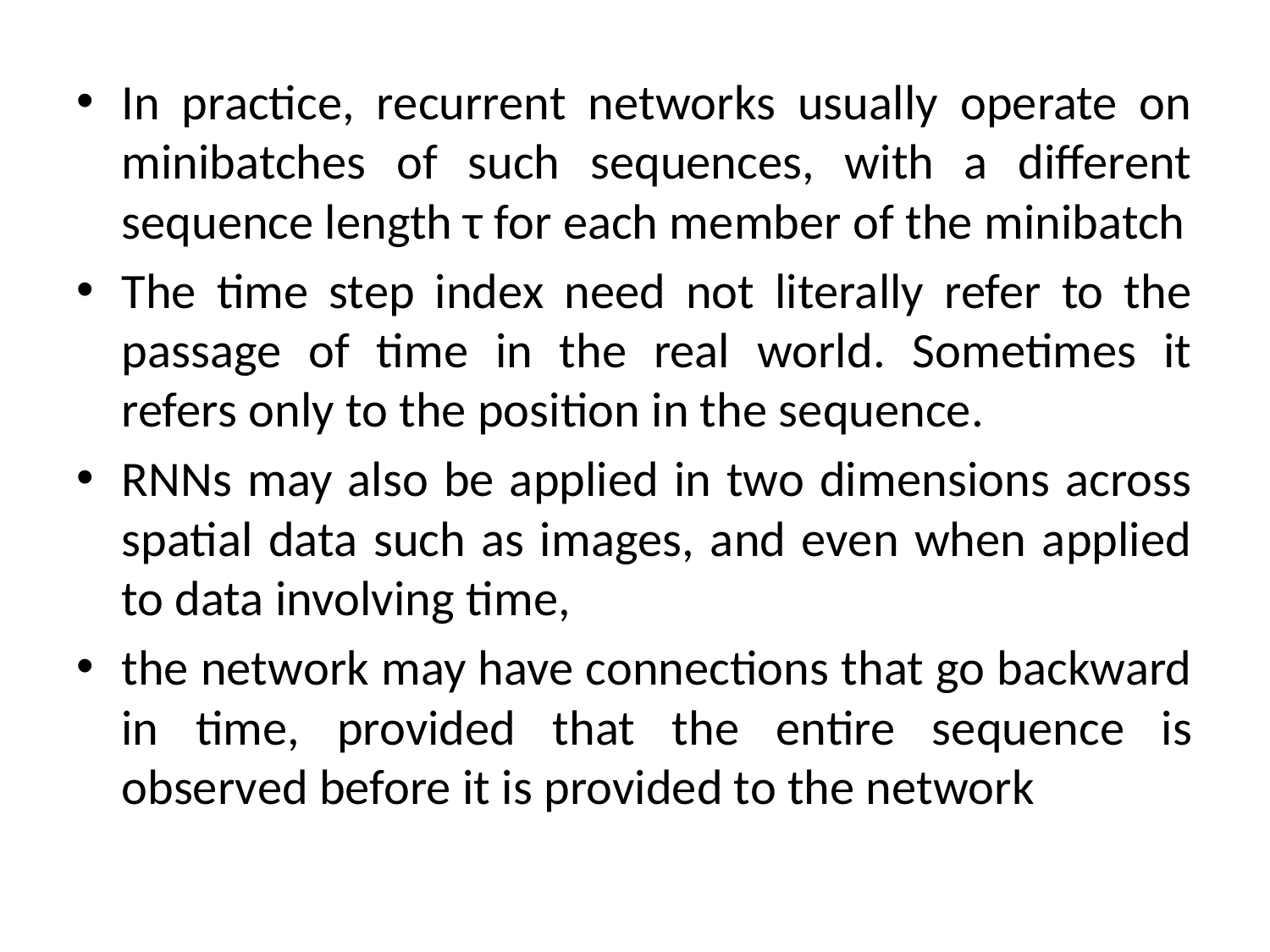

In practice, recurrent networks usually operate on minibatches of such sequences, with a different sequence length τ for each member of the minibatch
The time step index need not literally refer to the passage of time in the real world. Sometimes it refers only to the position in the sequence.
RNNs may also be applied in two dimensions across spatial data such as images, and even when applied to data involving time,
the network may have connections that go backward in time, provided that the entire sequence is observed before it is provided to the network